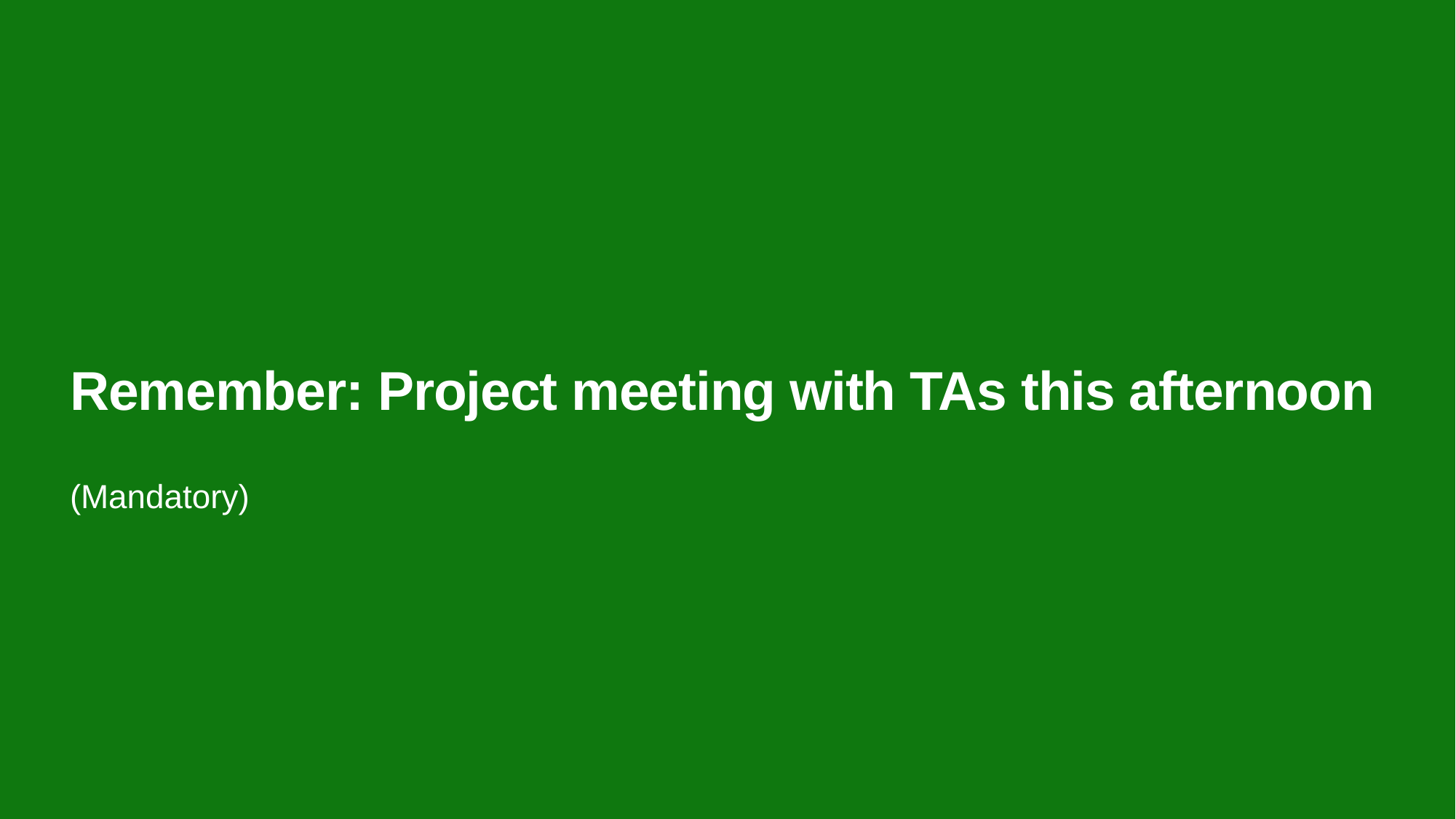

# Remember: Project meeting with TAs this afternoon
(Mandatory)